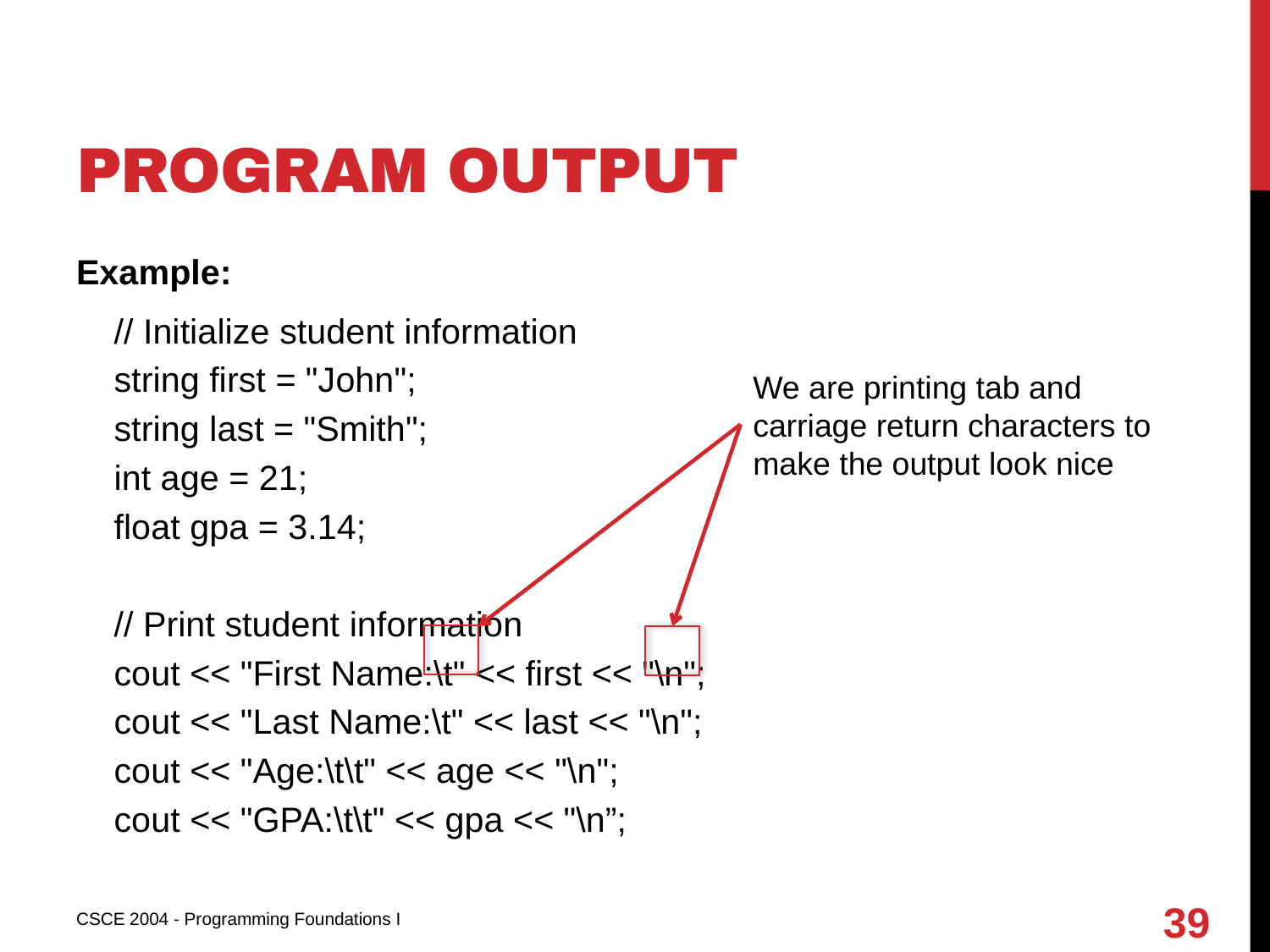

# Program output
Example:
// Initialize student information
string first = "John";
string last = "Smith";
int age = 21;
float gpa = 3.14;

// Print student information
cout << "First Name:\t" << first << "\n";
cout << "Last Name:\t" << last << "\n";
cout << "Age:\t\t" << age << "\n";
cout << "GPA:\t\t" << gpa << "\n”;
We are printing tab and carriage return characters to make the output look nice

39
CSCE 2004 - Programming Foundations I